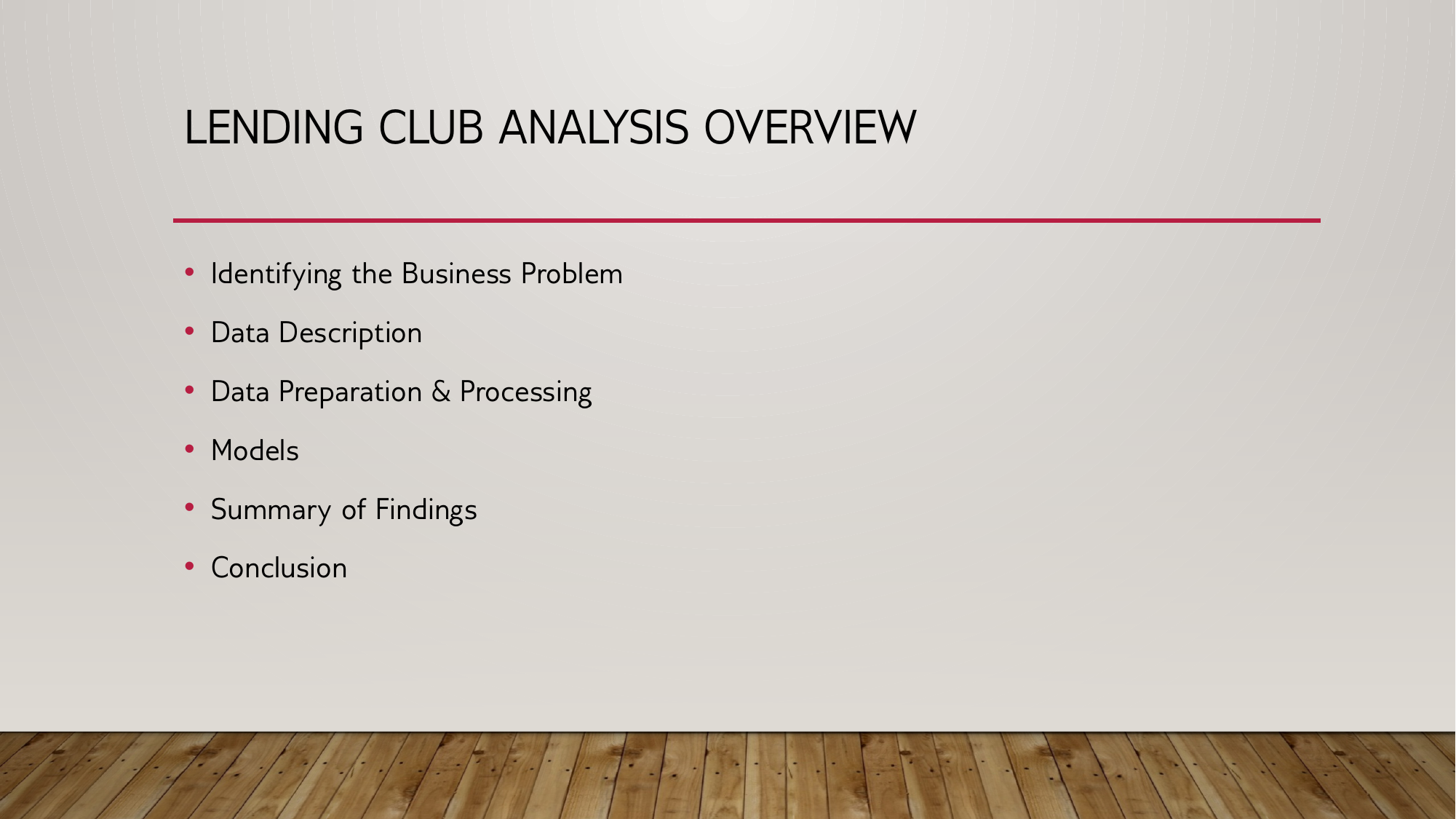

# LENDING CLUB ANALYSIS OVERVIEW
Identifying the Business Problem
Data Description
Data Preparation & Processing
Models
Summary of Findings
Conclusion